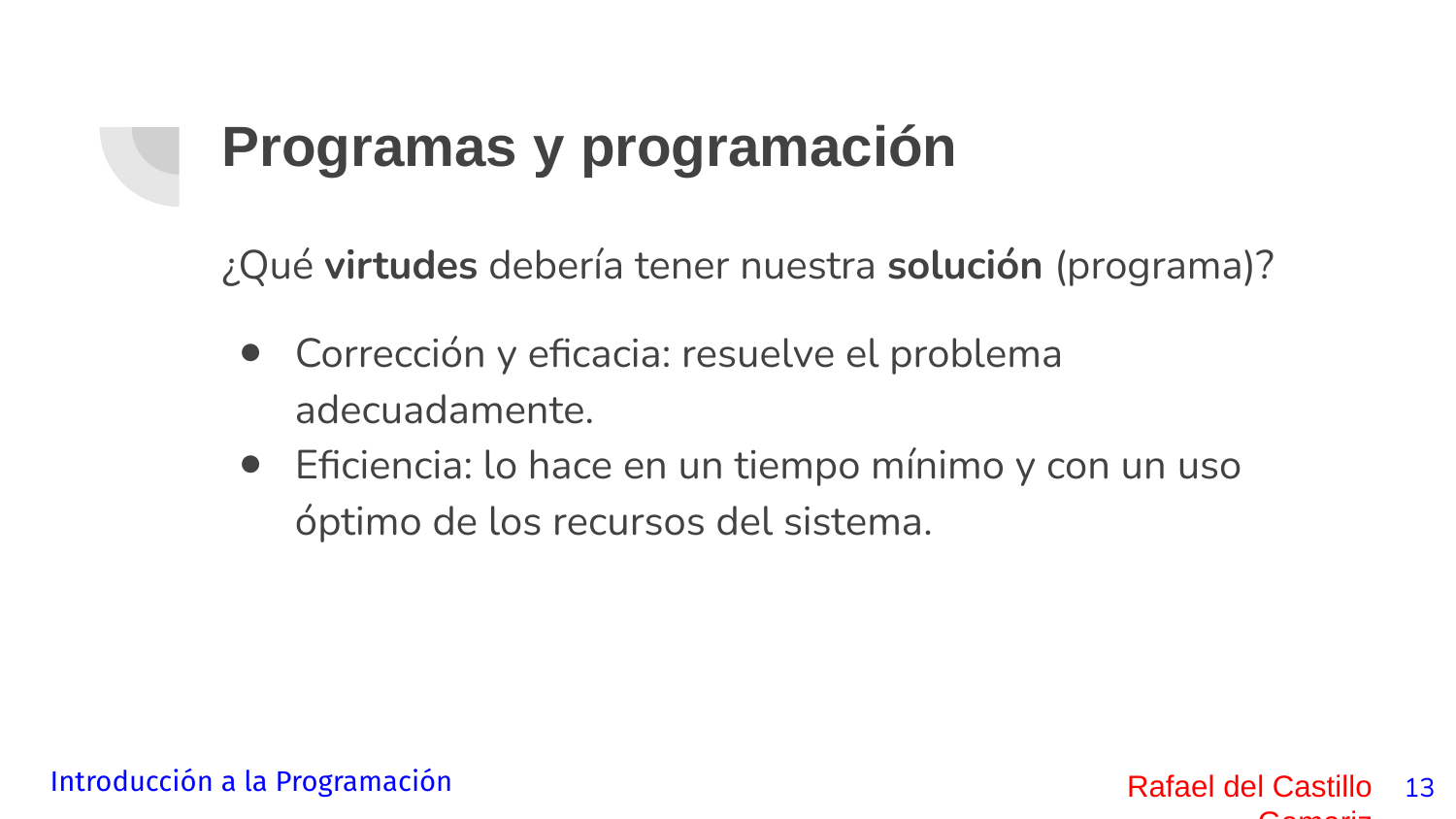

# Programas y programación
¿Qué virtudes debería tener nuestra solución (programa)?
Corrección y eficacia: resuelve el problema adecuadamente.
Eficiencia: lo hace en un tiempo mínimo y con un uso óptimo de los recursos del sistema.

13